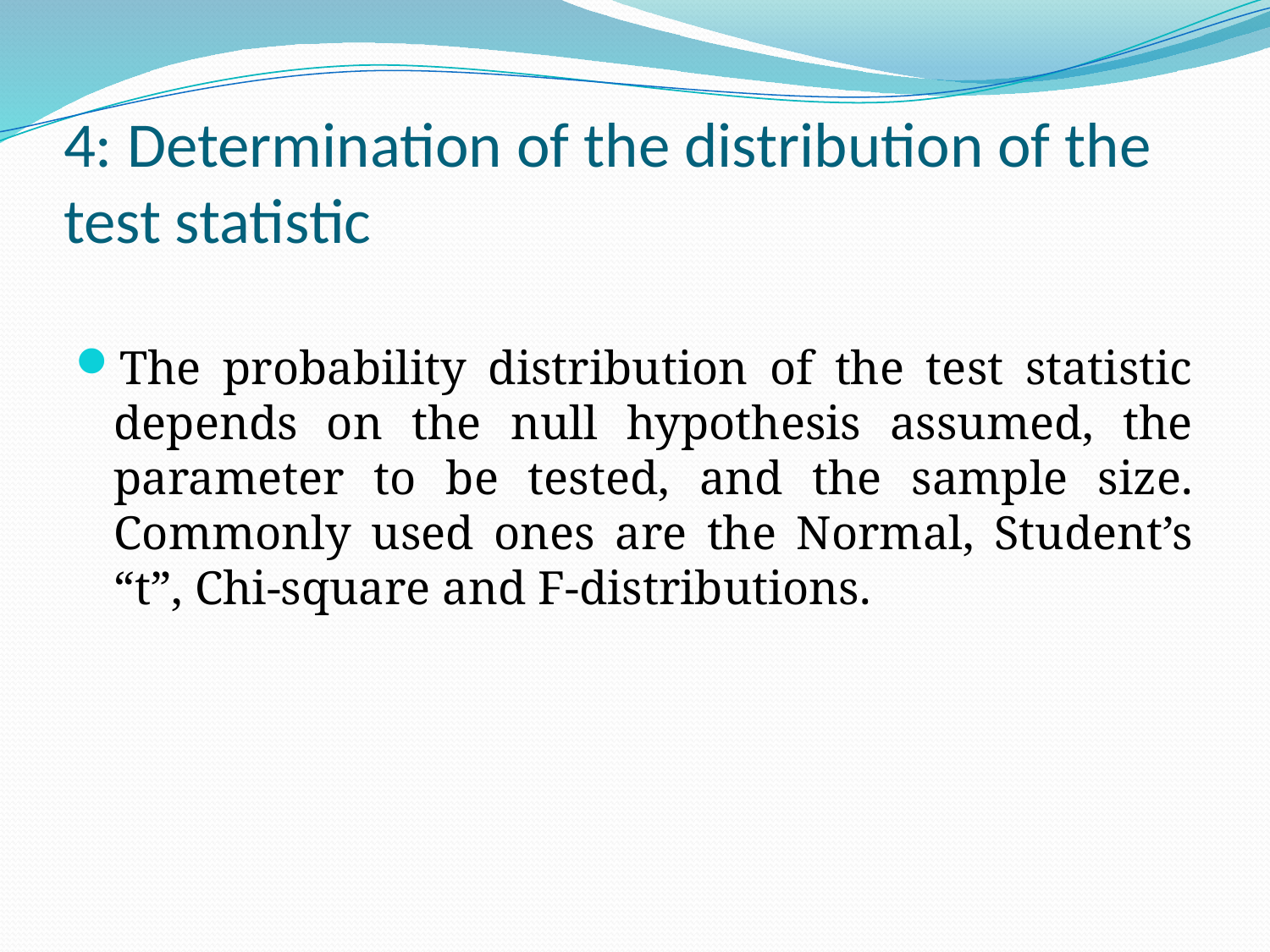

# 4: Determination of the distribution of the test statistic

The probability distribution of the test statistic depends on the null hypothesis assumed, the parameter to be tested, and the sample size. Commonly used ones are the Normal, Student’s “t”, Chi-square and F-distributions.